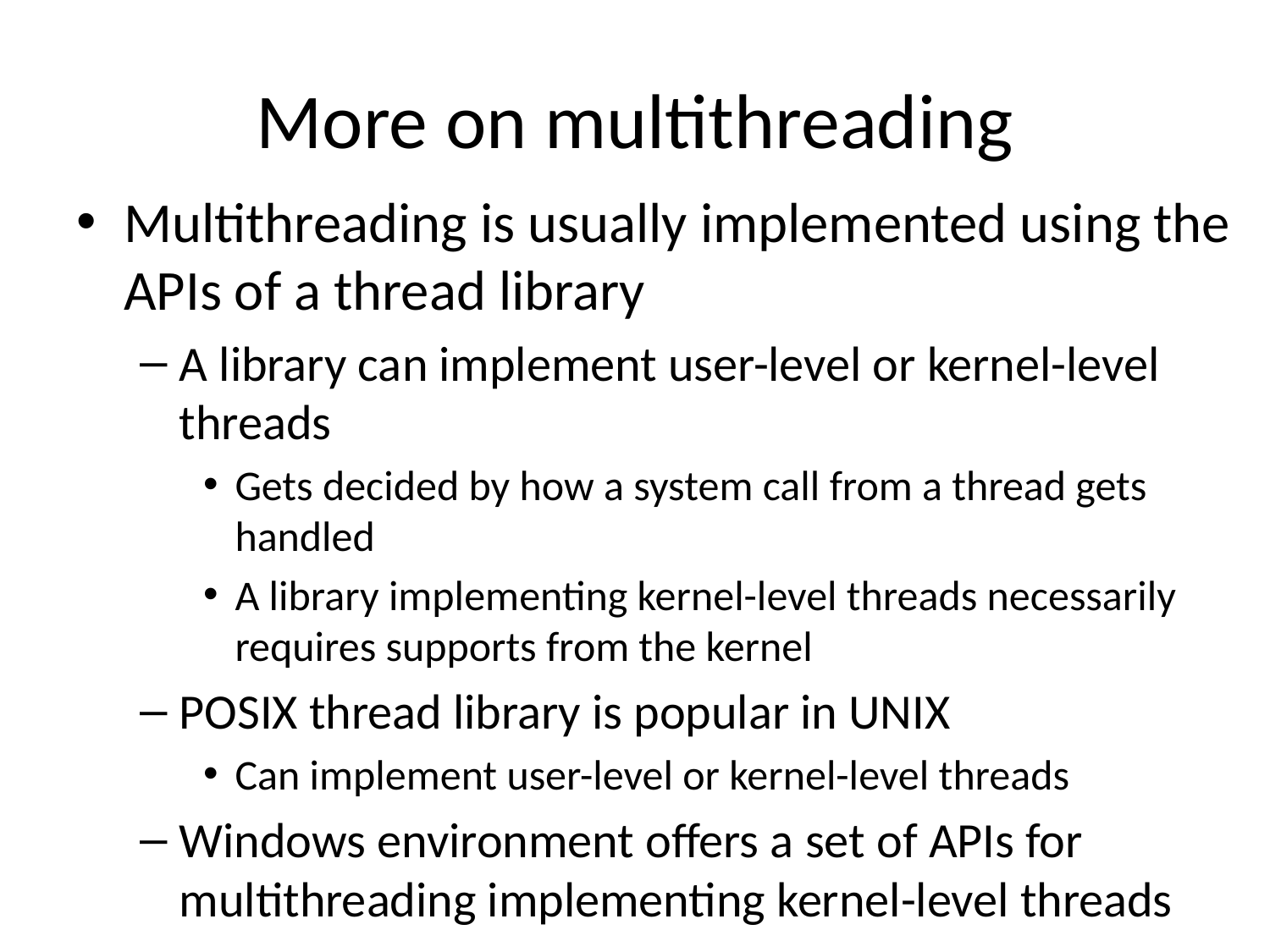

# More on multithreading
Multithreading is usually implemented using the APIs of a thread library
A library can implement user-level or kernel-level threads
Gets decided by how a system call from a thread gets handled
A library implementing kernel-level threads necessarily requires supports from the kernel
POSIX thread library is popular in UNIX
Can implement user-level or kernel-level threads
Windows environment offers a set of APIs for multithreading implementing kernel-level threads